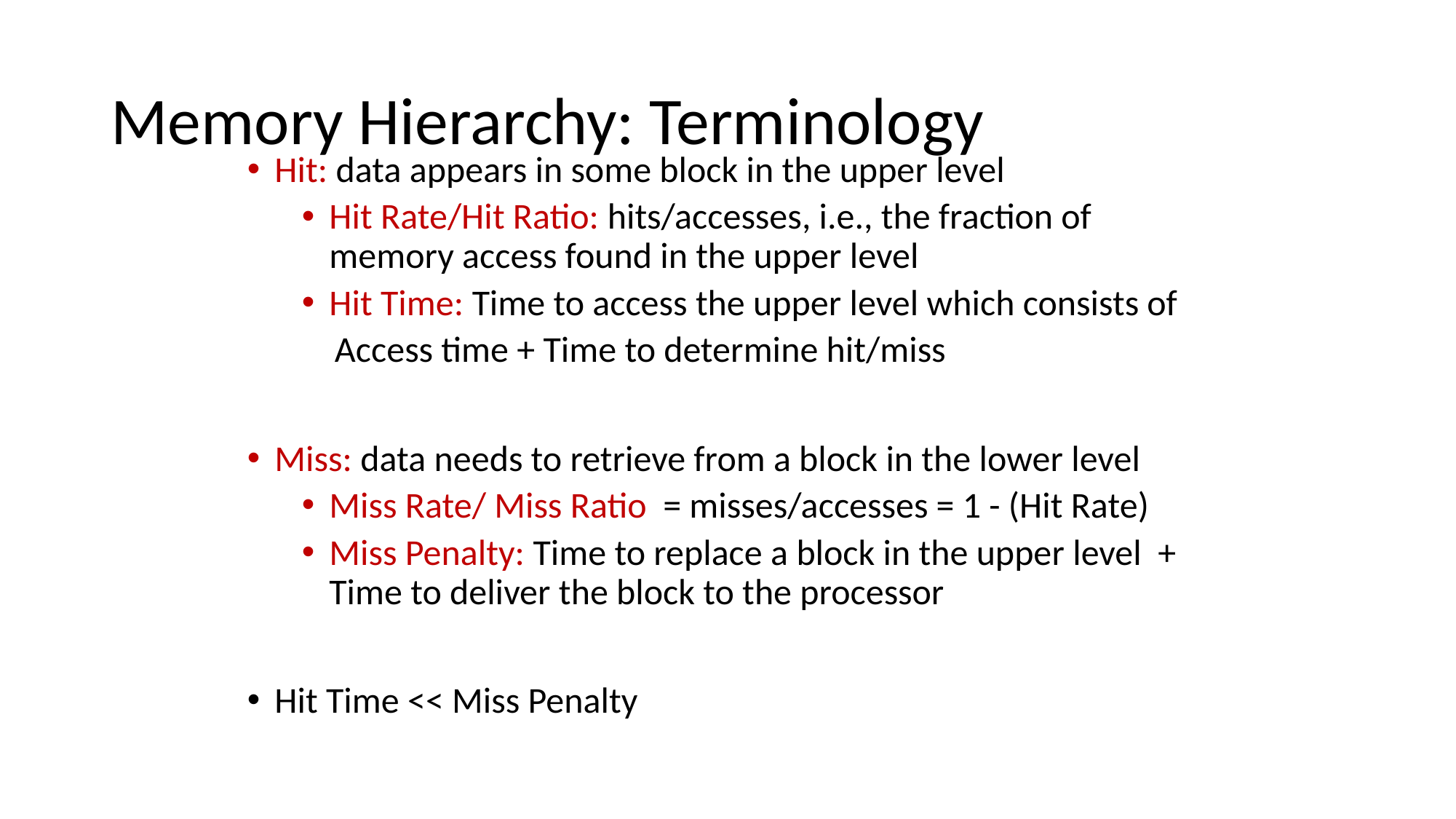

# Memory Hierarchy: Terminology
Hit: data appears in some block in the upper level
Hit Rate/Hit Ratio: hits/accesses, i.e., the fraction of memory access found in the upper level
Hit Time: Time to access the upper level which consists of
    Access time + Time to determine hit/miss

Miss: data needs to retrieve from a block in the lower level
Miss Rate/ Miss Ratio  = misses/accesses = 1 - (Hit Rate)
Miss Penalty: Time to replace a block in the upper level  +  Time to deliver the block to the processor

Hit Time << Miss Penalty